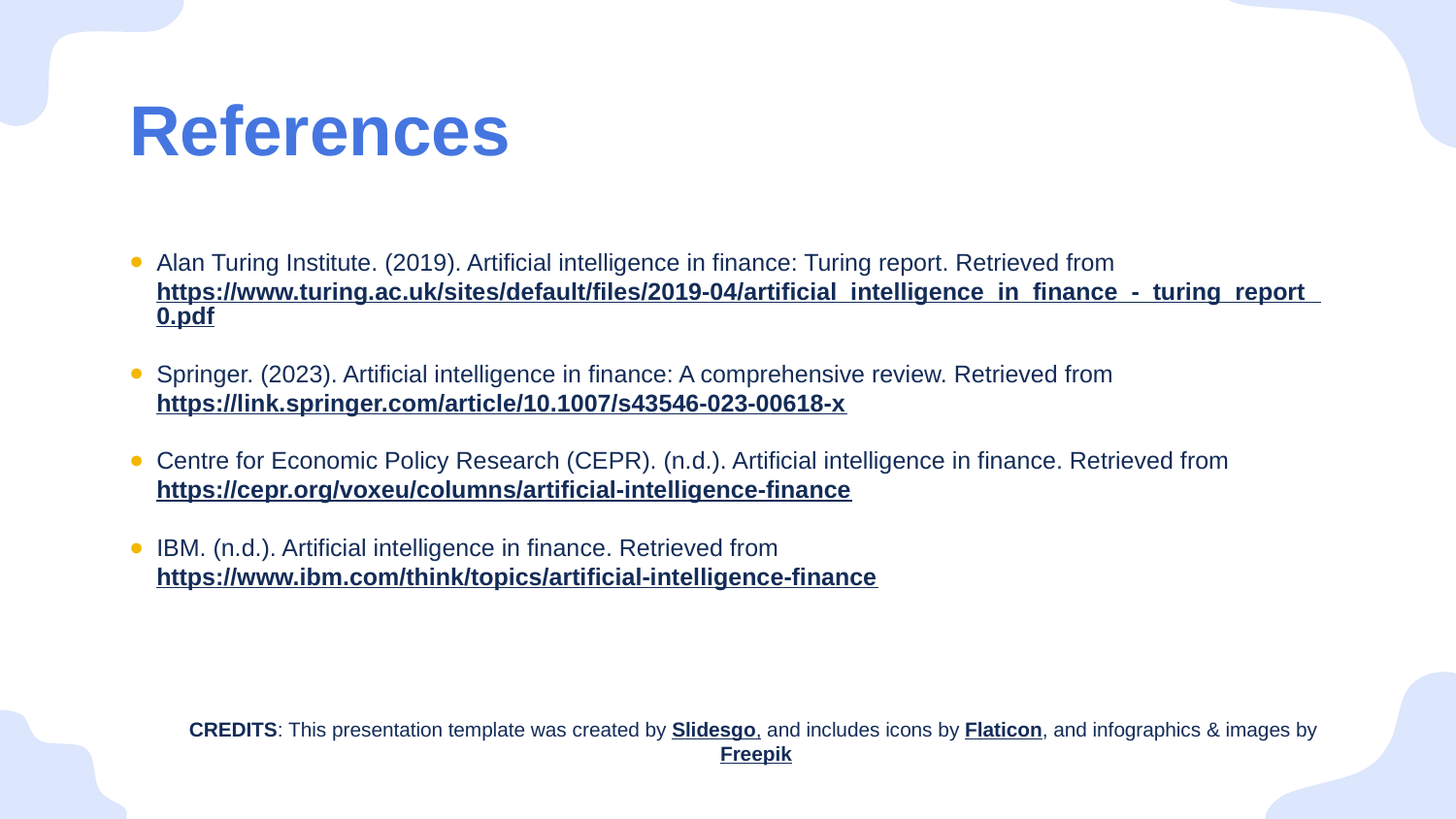

# References

Alan Turing Institute. (2019). Artificial intelligence in finance: Turing report. Retrieved from https://www.turing.ac.uk/sites/default/files/2019-04/artificial_intelligence_in_finance_-_turing_report_0.pdf
Springer. (2023). Artificial intelligence in finance: A comprehensive review. Retrieved from https://link.springer.com/article/10.1007/s43546-023-00618-x

Centre for Economic Policy Research (CEPR). (n.d.). Artificial intelligence in finance. Retrieved from https://cepr.org/voxeu/columns/artificial-intelligence-finance

IBM. (n.d.). Artificial intelligence in finance. Retrieved from https://www.ibm.com/think/topics/artificial-intelligence-finance

CREDITS: This presentation template was created by Slidesgo, and includes icons by Flaticon, and infographics & images by Freepik